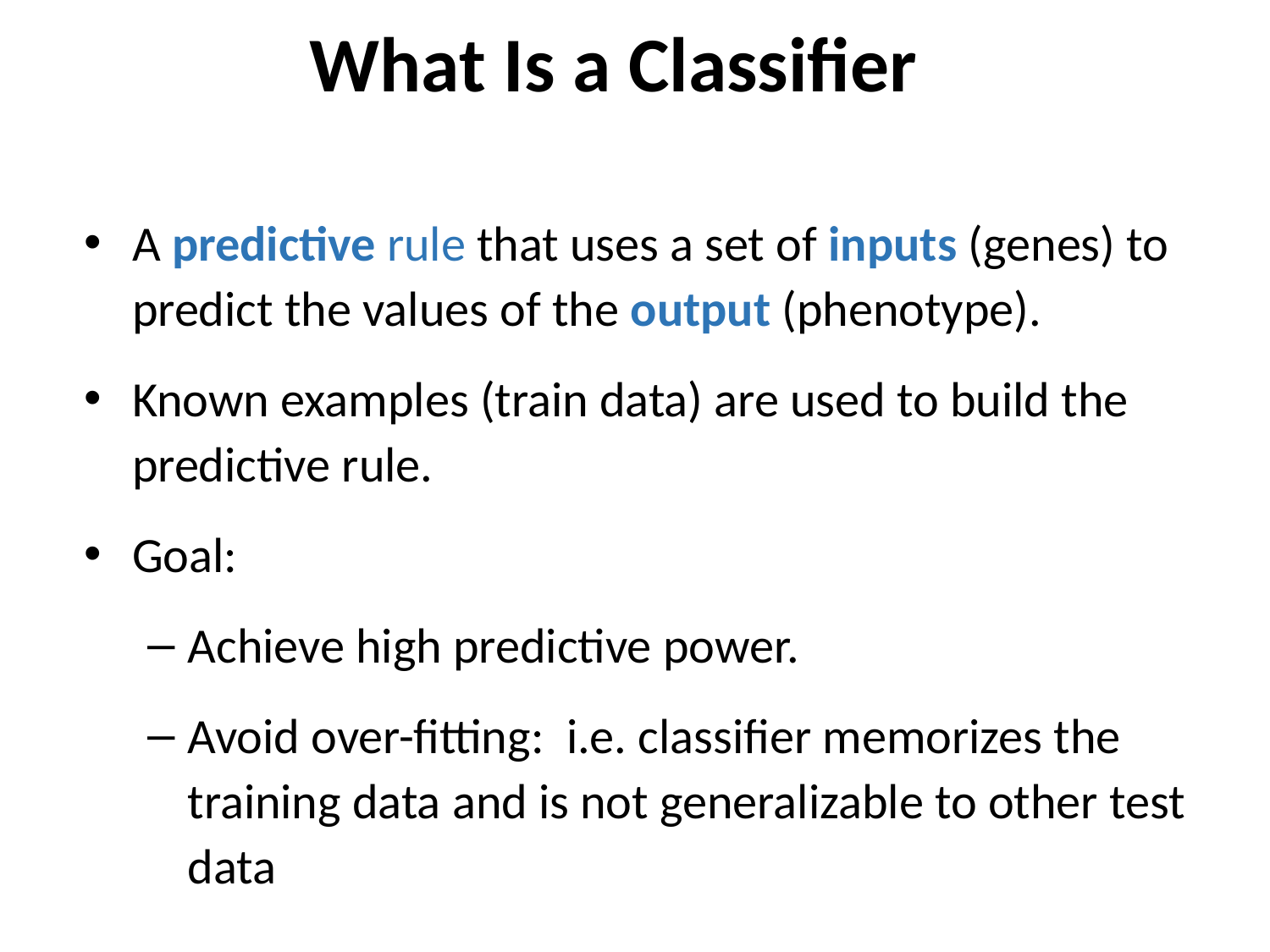

# What Is a Classifier
A predictive rule that uses a set of inputs (genes) to predict the values of the output (phenotype).
Known examples (train data) are used to build the predictive rule.
Goal:
Achieve high predictive power.
Avoid over-fitting:  i.e. classifier memorizes the training data and is not generalizable to other test data